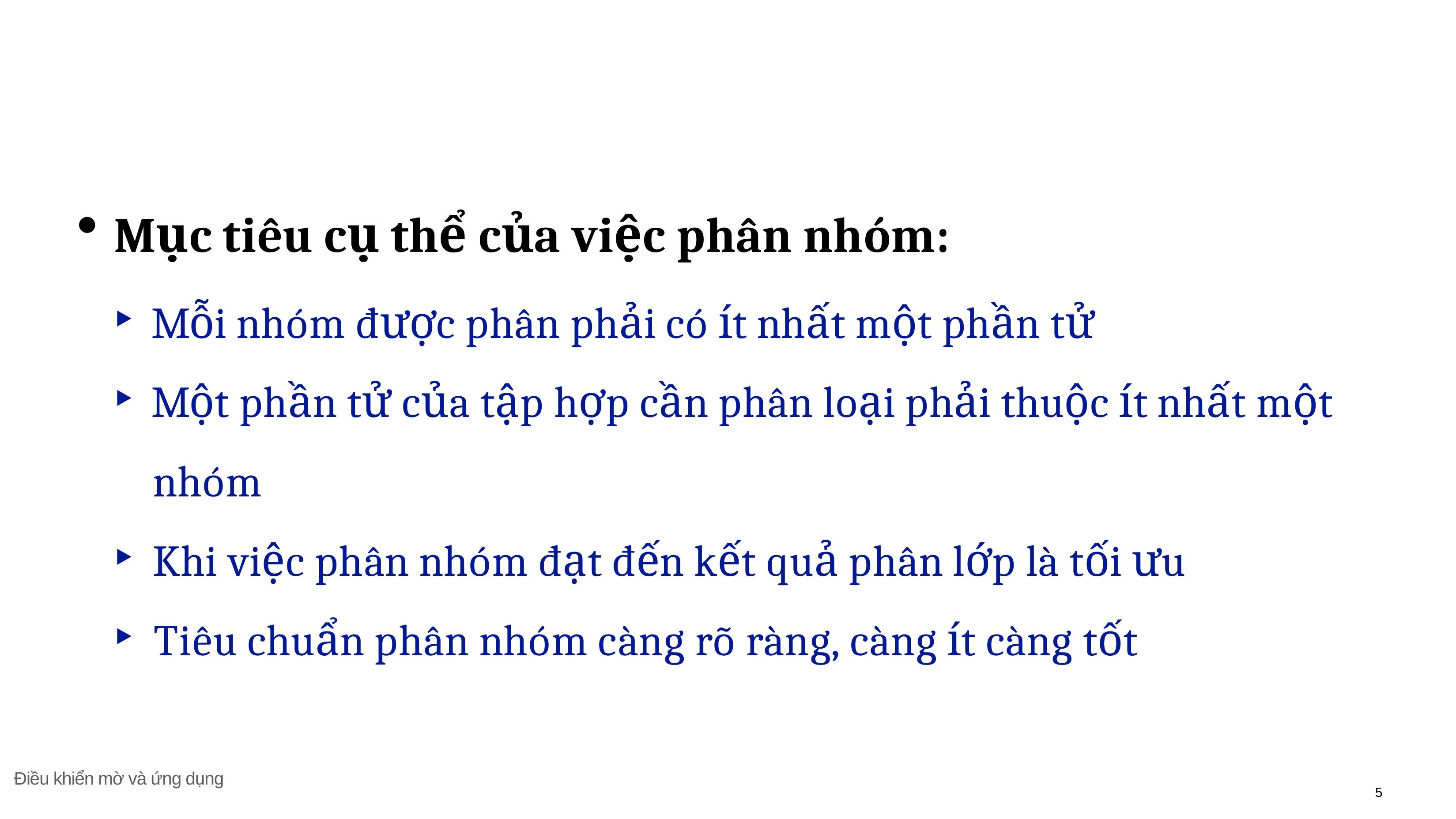

Mục tiêu cụ thể của việc phân nhóm:
Mỗi nhóm được phân phải có ı́t nhất một phần tử
Một phần tử của tập hợp cần phân loại phải thuộc ı́t nhất một nhóm
Khi việc phân nhóm đạt đến kết quả phân lớp là tối ưu
Tiêu chuẩn phân nhóm càng rõ ràng, càng ı́t càng tốt
Điều khiển mờ và ứng dụng
5